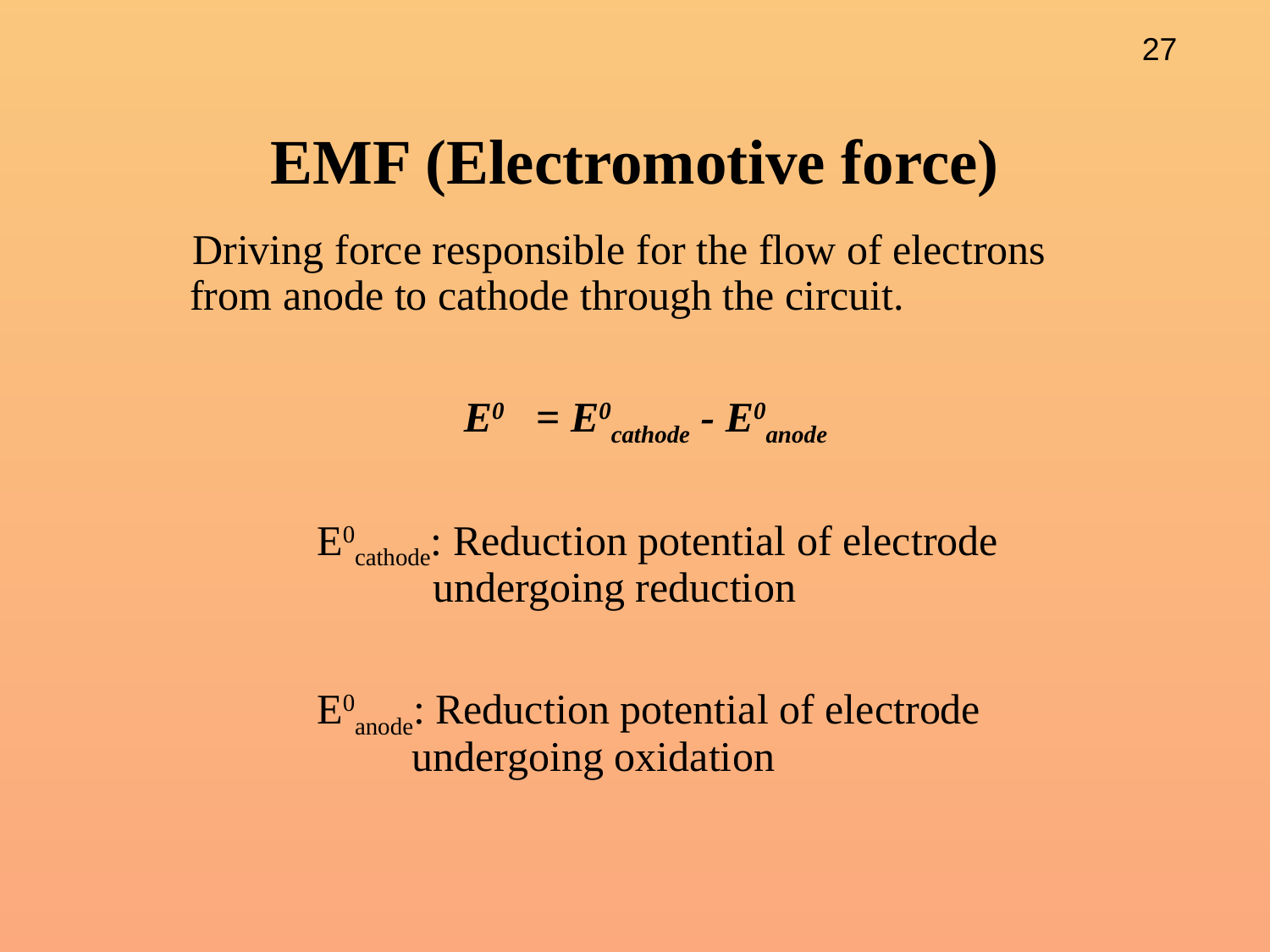

# EMF (Electromotive force)
    Driving force responsible for the flow of electrons from anode to cathode through the circuit.

  E0   = E0cathode - E0anode

		E0cathode: Reduction potential of electrode
                       undergoing reduction

		E0anode: Reduction potential of electrode
                     undergoing oxidation